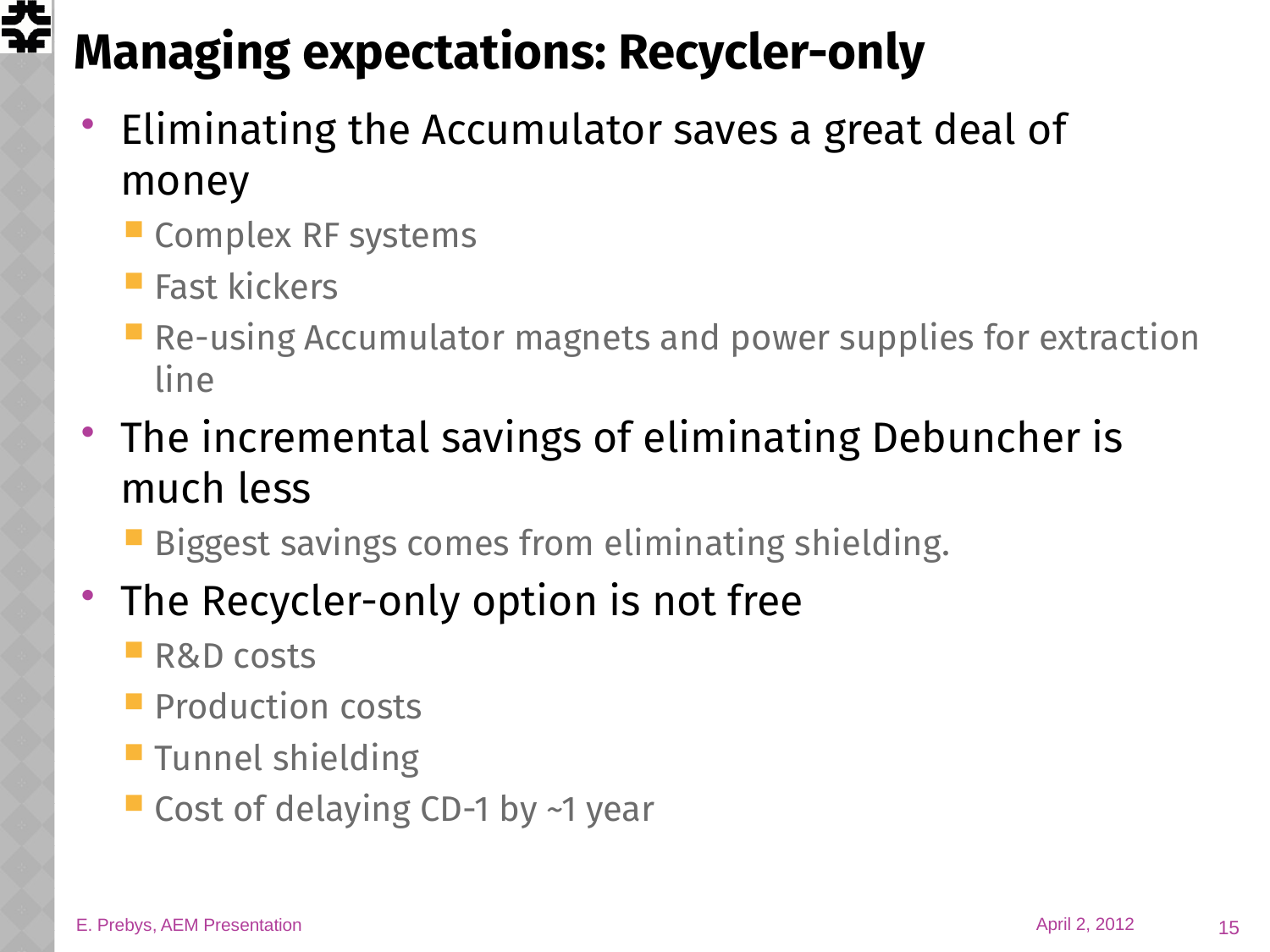

# Managing expectations: Recycler-only
Eliminating the Accumulator saves a great deal of money
Complex RF systems
Fast kickers
Re-using Accumulator magnets and power supplies for extraction line
The incremental savings of eliminating Debuncher is much less
Biggest savings comes from eliminating shielding.
The Recycler-only option is not free
R&D costs
Production costs
Tunnel shielding
Cost of delaying CD-1 by ~1 year
15
E. Prebys, AEM Presentation
April 2, 2012